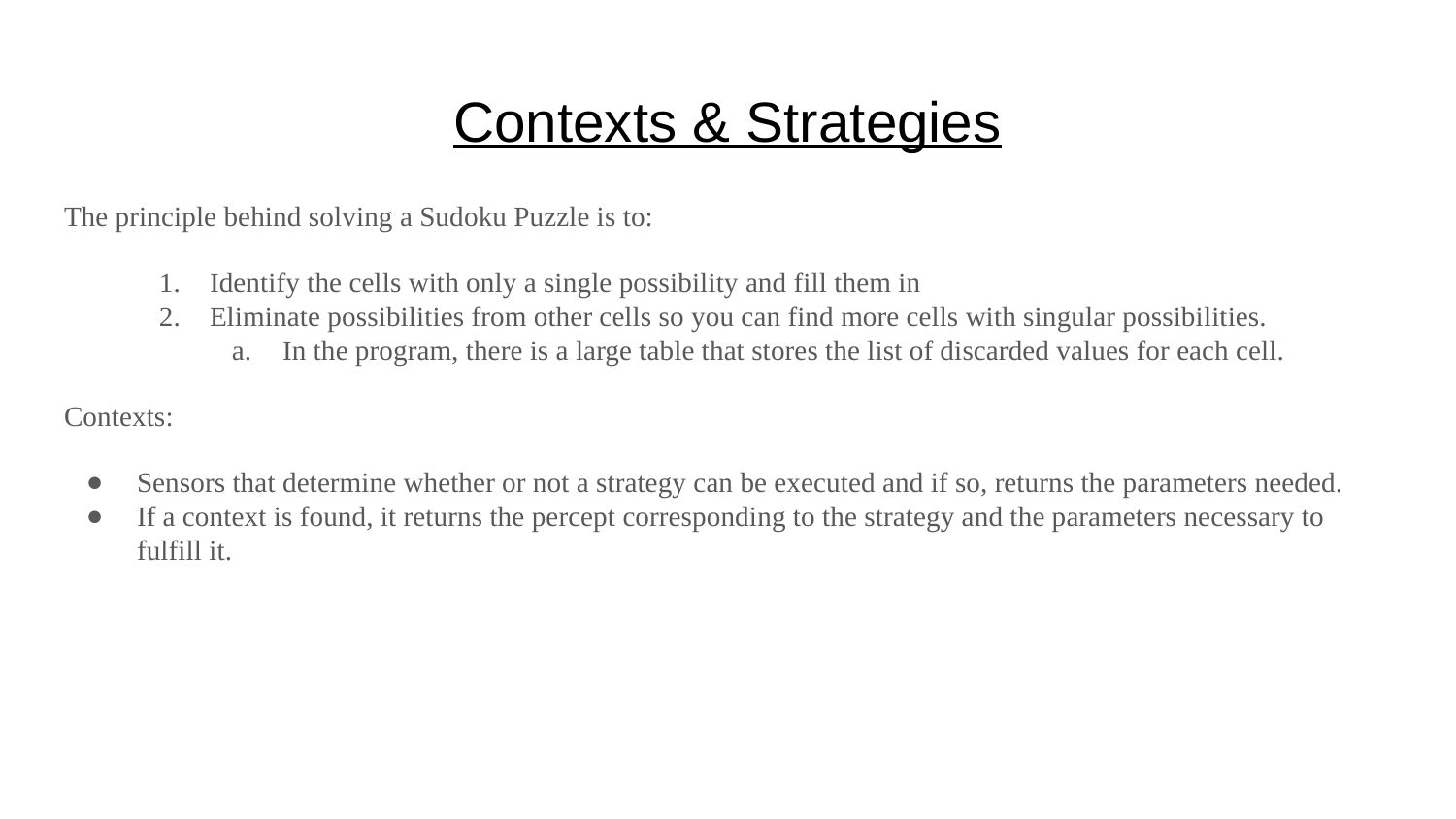

# Contexts & Strategies
The principle behind solving a Sudoku Puzzle is to:
Identify the cells with only a single possibility and fill them in
Eliminate possibilities from other cells so you can find more cells with singular possibilities.
In the program, there is a large table that stores the list of discarded values for each cell.
Contexts:
Sensors that determine whether or not a strategy can be executed and if so, returns the parameters needed.
If a context is found, it returns the percept corresponding to the strategy and the parameters necessary to fulfill it.